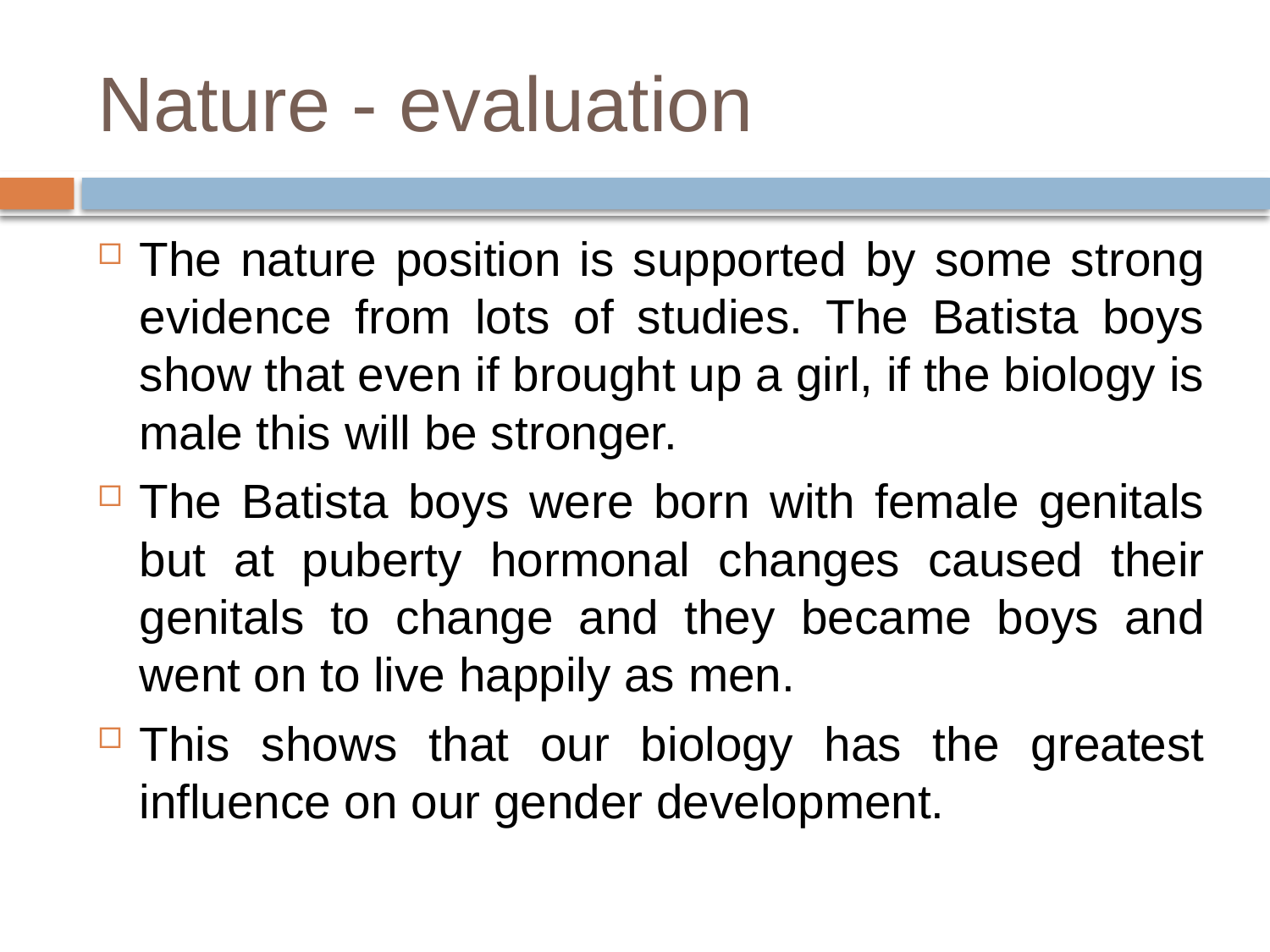

# Nature - evaluation
The nature position is supported by some strong evidence from lots of studies. The Batista boys show that even if brought up a girl, if the biology is male this will be stronger.
The Batista boys were born with female genitals but at puberty hormonal changes caused their genitals to change and they became boys and went on to live happily as men.
This shows that our biology has the greatest influence on our gender development.